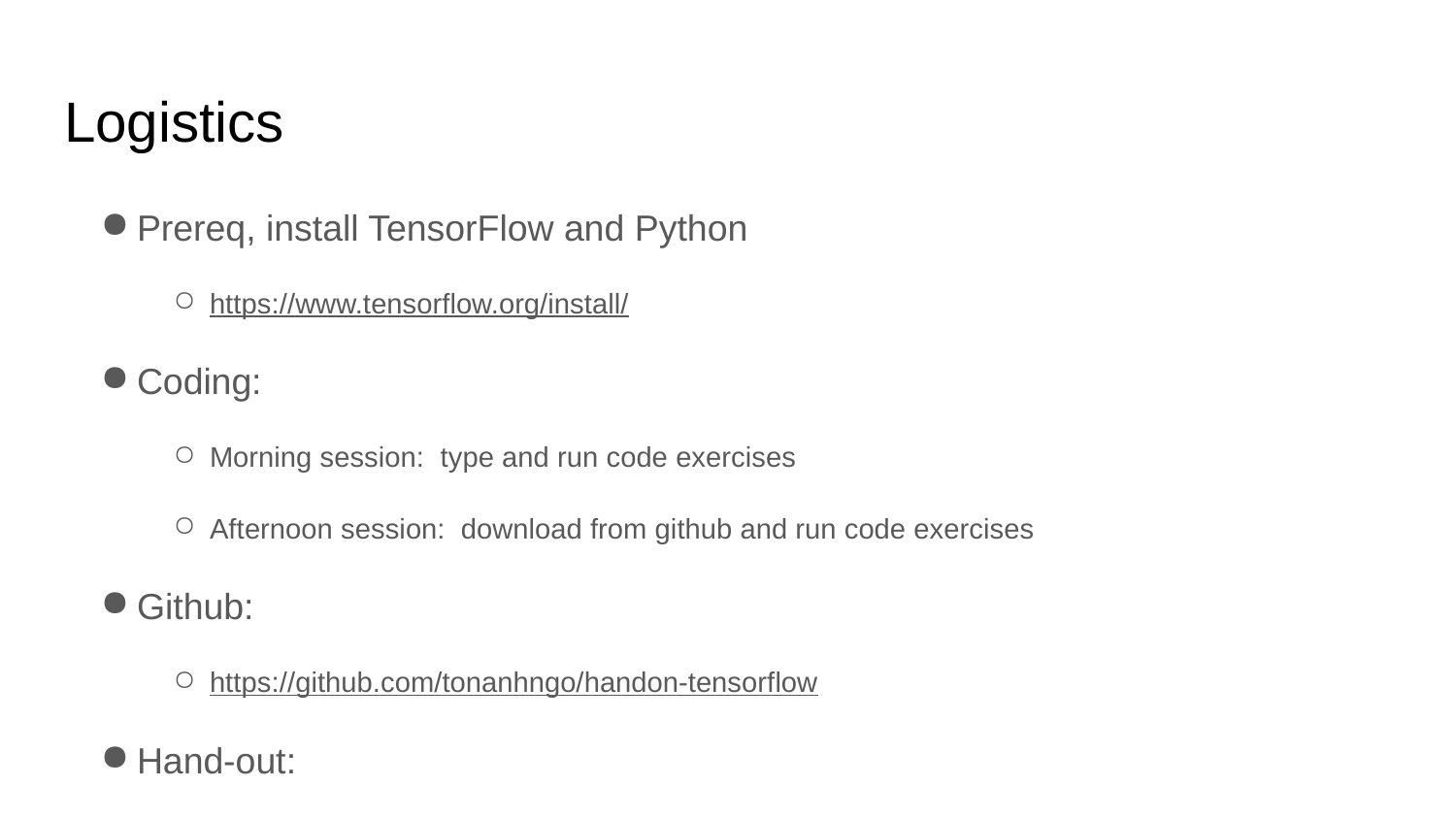

# Logistics
Prereq, install TensorFlow and Python
https://www.tensorflow.org/install/
Coding:
Morning session:  type and run code exercises
Afternoon session:  download from github and run code exercises
Github:
https://github.com/tonanhngo/handon-tensorflow
Hand-out:
Successive code segments for each exercise, 0 to 16
Presentation chart available at:
http://bit.ly/2vU3Oex